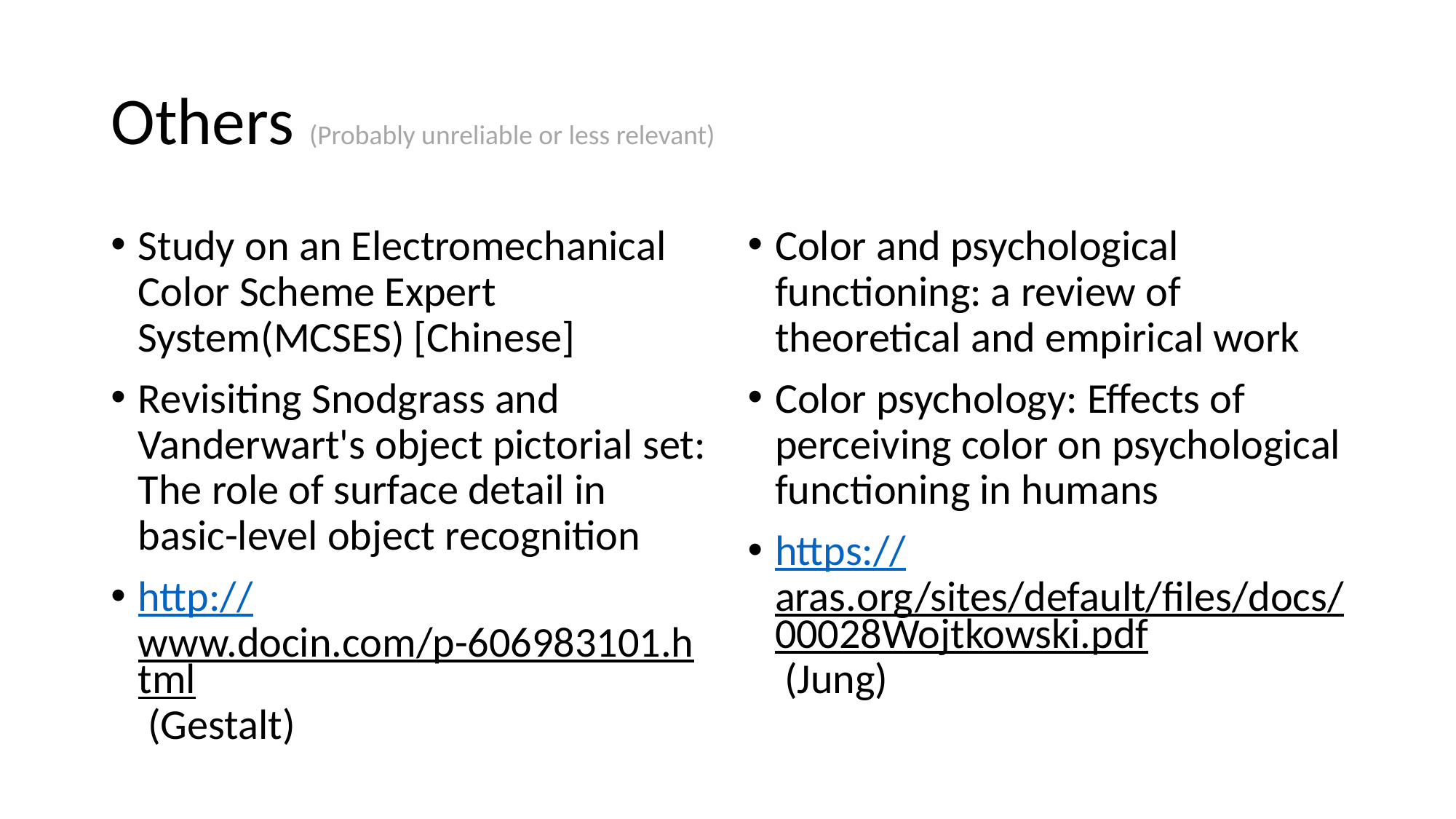

# Others (Probably unreliable or less relevant)
Study on an Electromechanical Color Scheme Expert System(MCSES) [Chinese]
Revisiting Snodgrass and Vanderwart's object pictorial set: The role of surface detail in basic-level object recognition
http://www.docin.com/p-606983101.html (Gestalt)

Color and psychological functioning: a review of theoretical and empirical work
Color psychology: Effects of perceiving color on psychological functioning in humans
https://aras.org/sites/default/files/docs/00028Wojtkowski.pdf (Jung)